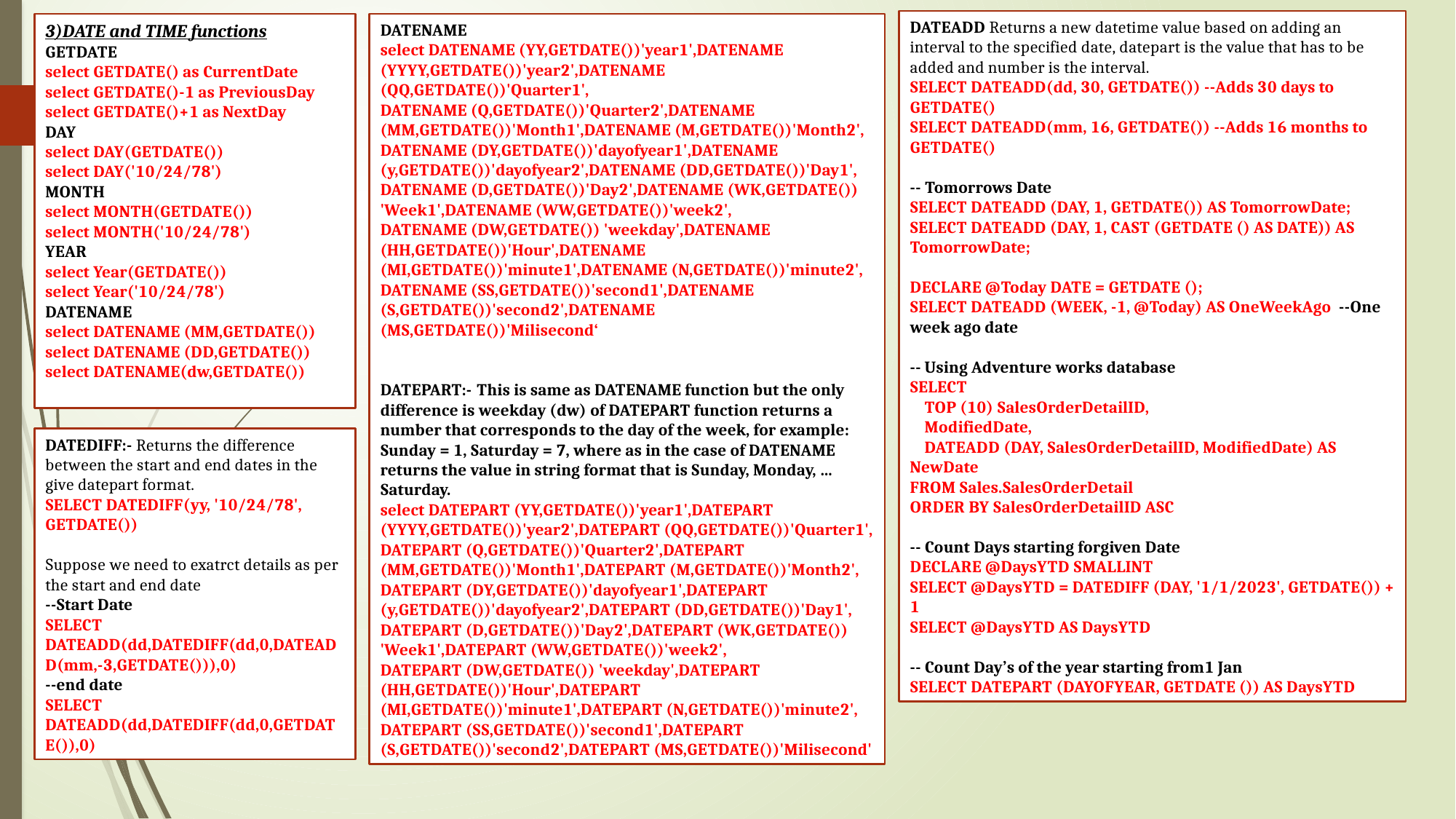

DATEADD Returns a new datetime value based on adding an interval to the specified date, datepart is the value that has to be added and number is the interval.
SELECT DATEADD(dd, 30, GETDATE()) --Adds 30 days to GETDATE()
SELECT DATEADD(mm, 16, GETDATE()) --Adds 16 months to GETDATE()

-- Tomorrows Date
SELECT DATEADD (DAY, 1, GETDATE()) AS TomorrowDate;
SELECT DATEADD (DAY, 1, CAST (GETDATE () AS DATE)) AS TomorrowDate;

DECLARE @Today DATE = GETDATE ();
SELECT DATEADD (WEEK, -1, @Today) AS OneWeekAgo  --One week ago date

-- Using Adventure works database
SELECT
    TOP (10) SalesOrderDetailID,
    ModifiedDate,
    DATEADD (DAY, SalesOrderDetailID, ModifiedDate) AS NewDate
FROM Sales.SalesOrderDetail
ORDER BY SalesOrderDetailID ASC

-- Count Days starting forgiven Date
DECLARE @DaysYTD SMALLINT
SELECT @DaysYTD = DATEDIFF (DAY, '1/1/2023', GETDATE()) + 1
SELECT @DaysYTD AS DaysYTD

-- Count Day’s of the year starting from1 Jan
SELECT DATEPART (DAYOFYEAR, GETDATE ()) AS DaysYTD
3)DATE and TIME functions
GETDATE
select GETDATE() as CurrentDate
select GETDATE()-1 as PreviousDay
select GETDATE()+1 as NextDay
DAY
select DAY(GETDATE())
select DAY('10/24/78')
MONTH
select MONTH(GETDATE())
select MONTH('10/24/78')
YEAR
select Year(GETDATE())
select Year('10/24/78')
DATENAME
select DATENAME (MM,GETDATE())
select DATENAME (DD,GETDATE())
select DATENAME(dw,GETDATE())

DATENAME
select DATENAME (YY,GETDATE())'year1',DATENAME (YYYY,GETDATE())'year2',DATENAME (QQ,GETDATE())'Quarter1',
DATENAME (Q,GETDATE())'Quarter2',DATENAME (MM,GETDATE())'Month1',DATENAME (M,GETDATE())'Month2',
DATENAME (DY,GETDATE())'dayofyear1',DATENAME (y,GETDATE())'dayofyear2',DATENAME (DD,GETDATE())'Day1',
DATENAME (D,GETDATE())'Day2',DATENAME (WK,GETDATE()) 'Week1',DATENAME (WW,GETDATE())'week2',
DATENAME (DW,GETDATE()) 'weekday',DATENAME (HH,GETDATE())'Hour',DATENAME (MI,GETDATE())'minute1',DATENAME (N,GETDATE())'minute2',
DATENAME (SS,GETDATE())'second1',DATENAME (S,GETDATE())'second2',DATENAME (MS,GETDATE())'Milisecond‘

DATEPART:- This is same as DATENAME function but the only difference is weekday (dw) of DATEPART function returns a number that corresponds to the day of the week, for example: Sunday = 1, Saturday = 7, where as in the case of DATENAME returns the value in string format that is Sunday, Monday, … Saturday.
select DATEPART (YY,GETDATE())'year1',DATEPART (YYYY,GETDATE())'year2',DATEPART (QQ,GETDATE())'Quarter1',
DATEPART (Q,GETDATE())'Quarter2',DATEPART (MM,GETDATE())'Month1',DATEPART (M,GETDATE())'Month2',
DATEPART (DY,GETDATE())'dayofyear1',DATEPART (y,GETDATE())'dayofyear2',DATEPART (DD,GETDATE())'Day1',
DATEPART (D,GETDATE())'Day2',DATEPART (WK,GETDATE()) 'Week1',DATEPART (WW,GETDATE())'week2',
DATEPART (DW,GETDATE()) 'weekday',DATEPART (HH,GETDATE())'Hour',DATEPART (MI,GETDATE())'minute1',DATEPART (N,GETDATE())'minute2',
DATEPART (SS,GETDATE())'second1',DATEPART (S,GETDATE())'second2',DATEPART (MS,GETDATE())'Milisecond'
DATEDIFF:- Returns the difference between the start and end dates in the give datepart format.
SELECT DATEDIFF(yy, '10/24/78', GETDATE())

Suppose we need to exatrct details as per the start and end date
--Start Date
SELECT DATEADD(dd,DATEDIFF(dd,0,DATEADD(mm,-3,GETDATE())),0)
--end date
SELECT DATEADD(dd,DATEDIFF(dd,0,GETDATE()),0)